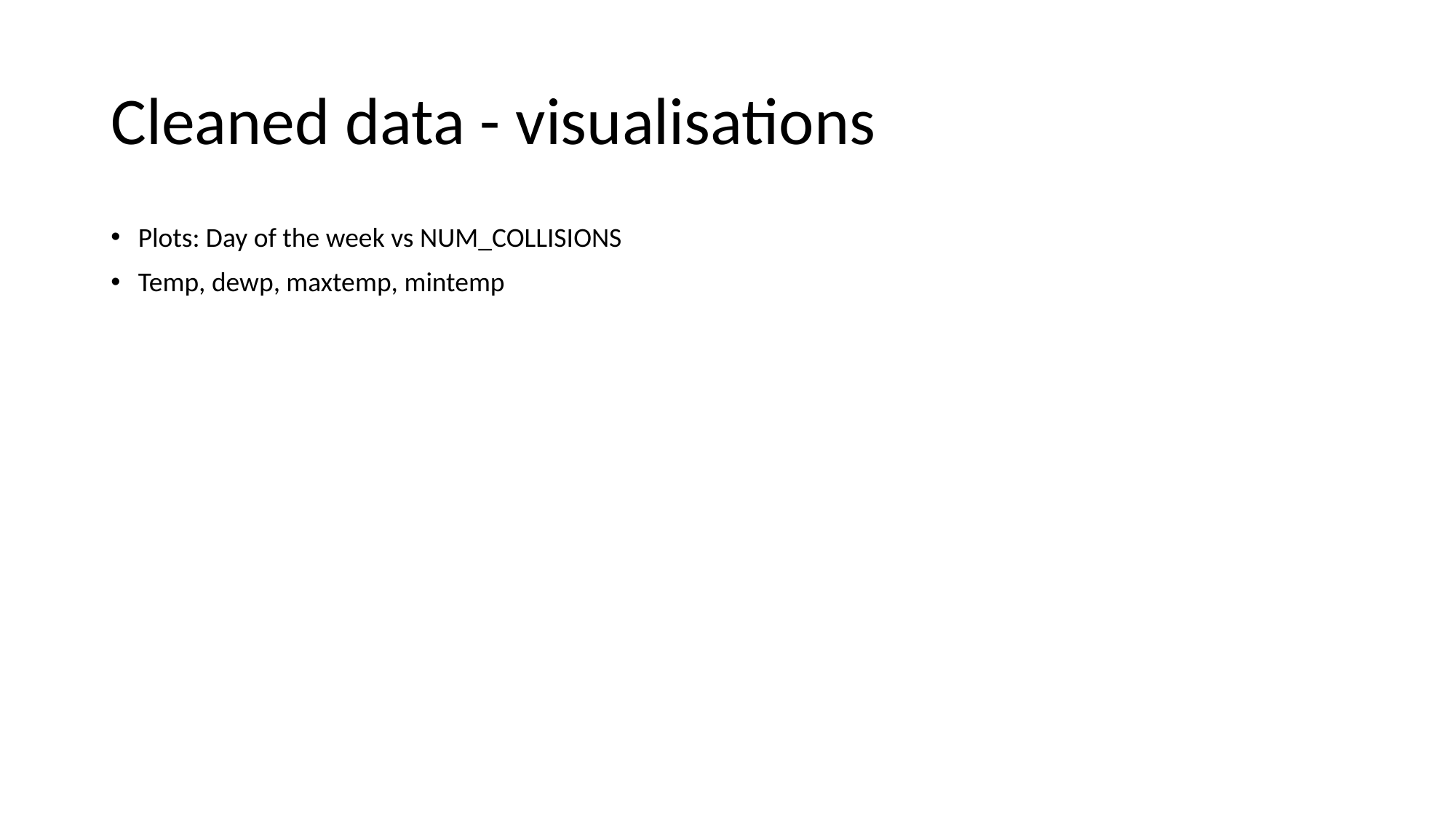

# Cleaned data - visualisations
Plots: Day of the week vs NUM_COLLISIONS
Temp, dewp, maxtemp, mintemp